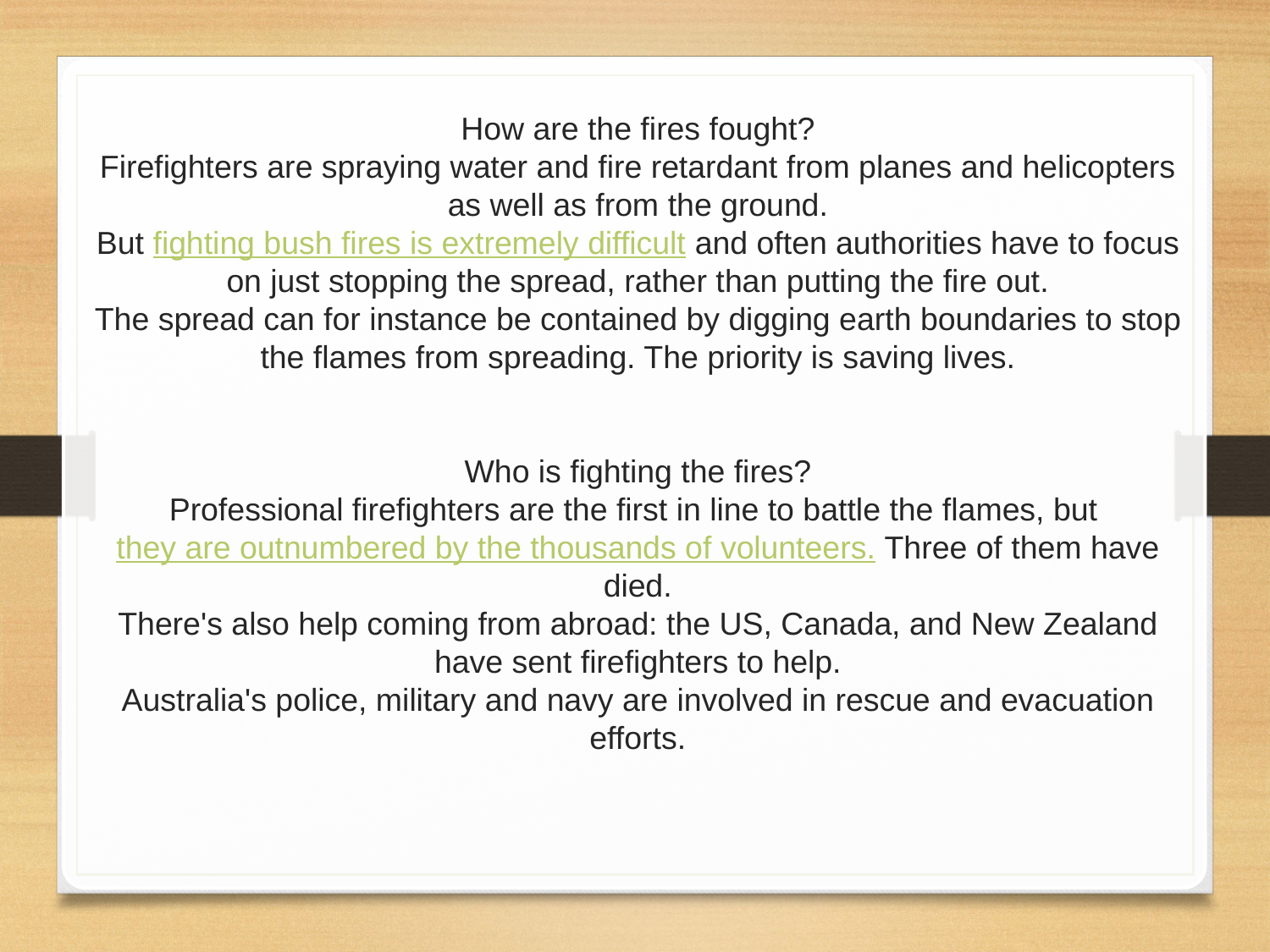

# How are the fires fought? Firefighters are spraying water and fire retardant from planes and helicopters as well as from the ground. But fighting bush fires is extremely difficult and often authorities have to focus on just stopping the spread, rather than putting the fire out. The spread can for instance be contained by digging earth boundaries to stop the flames from spreading. The priority is saving lives. Who is fighting the fires? Professional firefighters are the first in line to battle the flames, but they are outnumbered by the thousands of volunteers. Three of them have died. There's also help coming from abroad: the US, Canada, and New Zealand have sent firefighters to help. Australia's police, military and navy are involved in rescue and evacuation efforts.